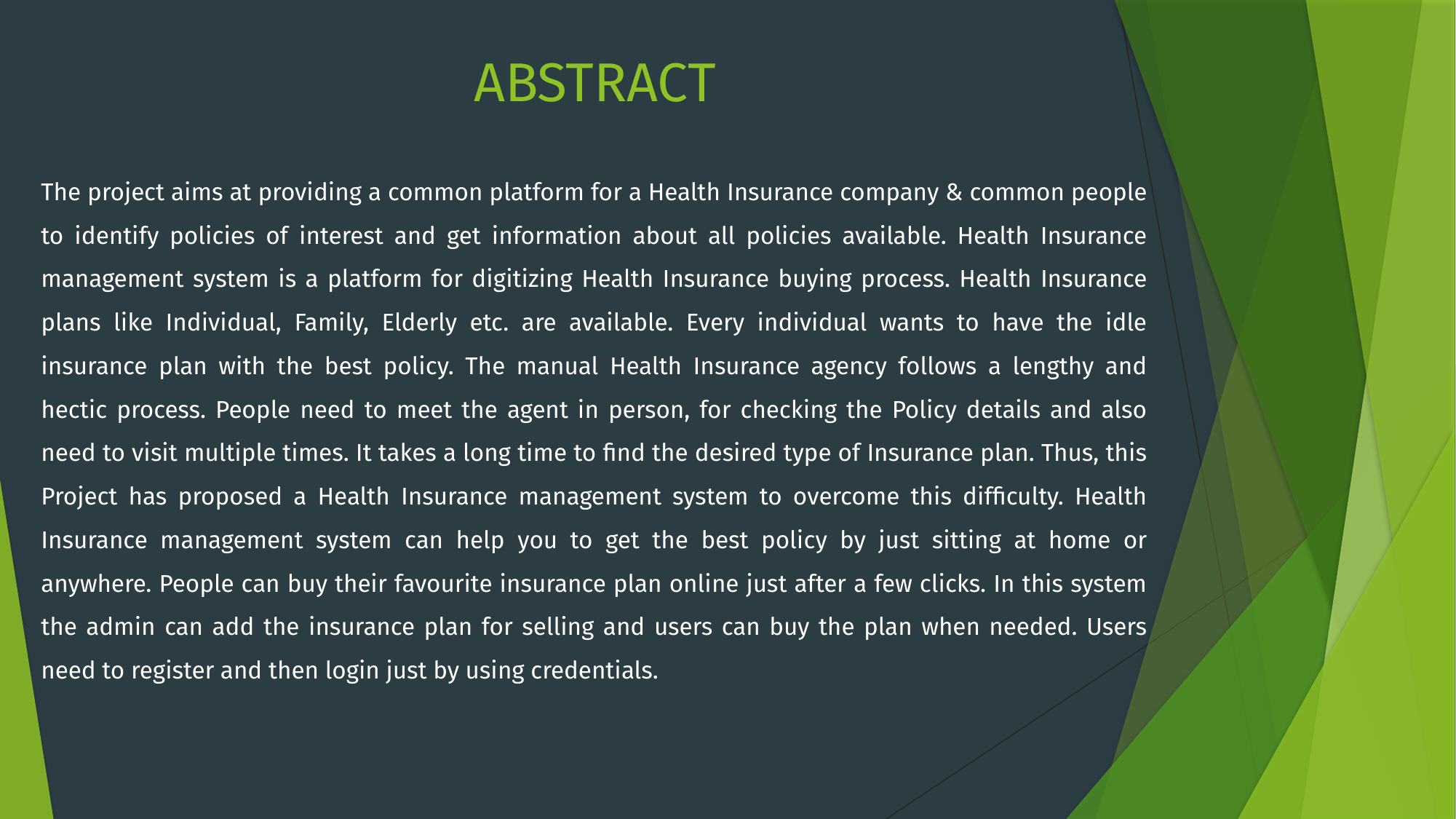

# ABSTRACT
The project aims at providing a common platform for a Health Insurance company & common people to identify policies of interest and get information about all policies available. Health Insurance management system is a platform for digitizing Health Insurance buying process. Health Insurance plans like Individual, Family, Elderly etc. are available. Every individual wants to have the idle insurance plan with the best policy. The manual Health Insurance agency follows a lengthy and hectic process. People need to meet the agent in person, for checking the Policy details and also need to visit multiple times. It takes a long time to find the desired type of Insurance plan. Thus, this Project has proposed a Health Insurance management system to overcome this difficulty. Health Insurance management system can help you to get the best policy by just sitting at home or anywhere. People can buy their favourite insurance plan online just after a few clicks. In this system the admin can add the insurance plan for selling and users can buy the plan when needed. Users need to register and then login just by using credentials.